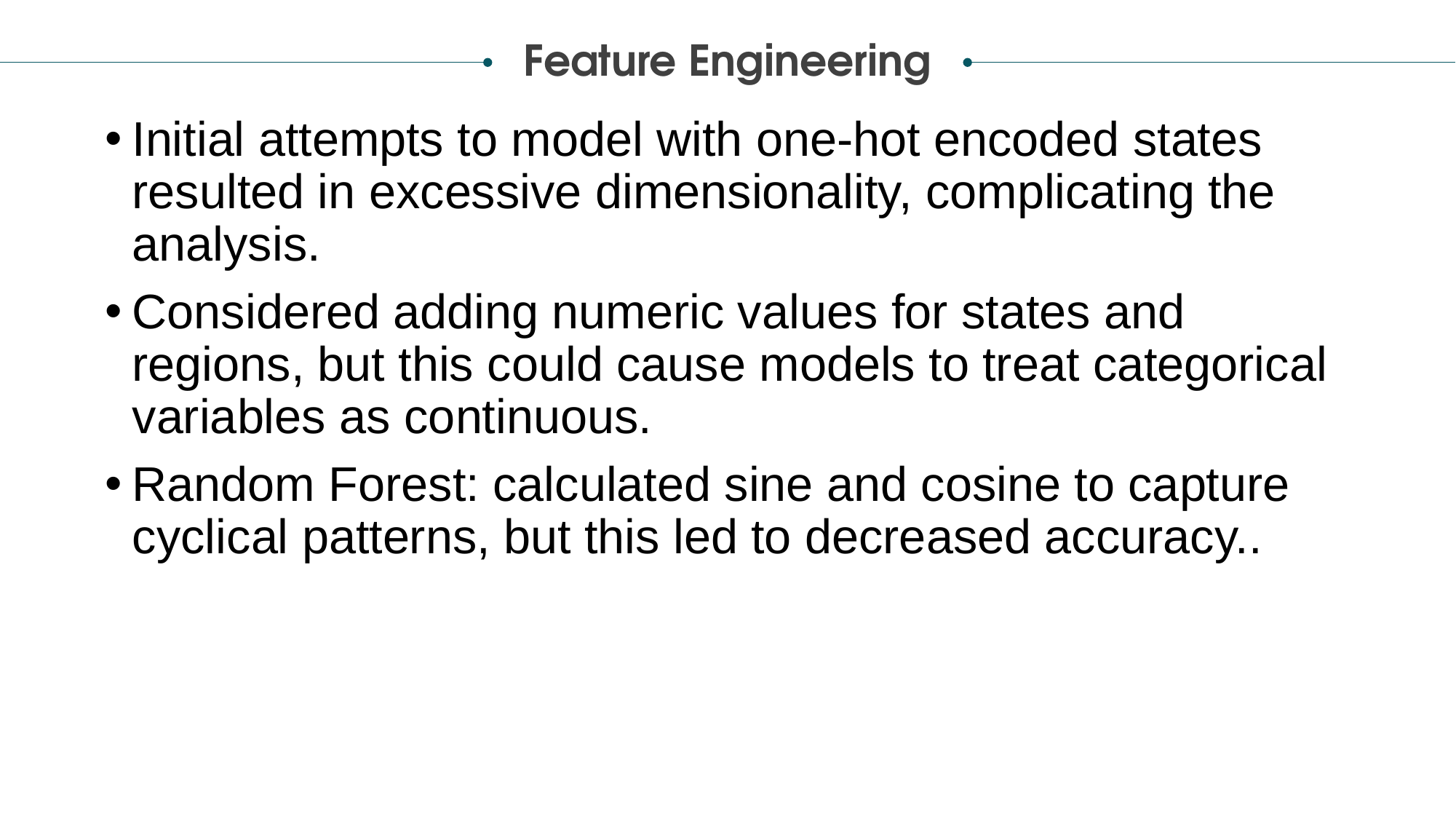

Feature Engineering
Initial attempts to model with one-hot encoded states resulted in excessive dimensionality, complicating the analysis.
Considered adding numeric values for states and regions, but this could cause models to treat categorical variables as continuous.
Random Forest: calculated sine and cosine to capture cyclical patterns, but this led to decreased accuracy..